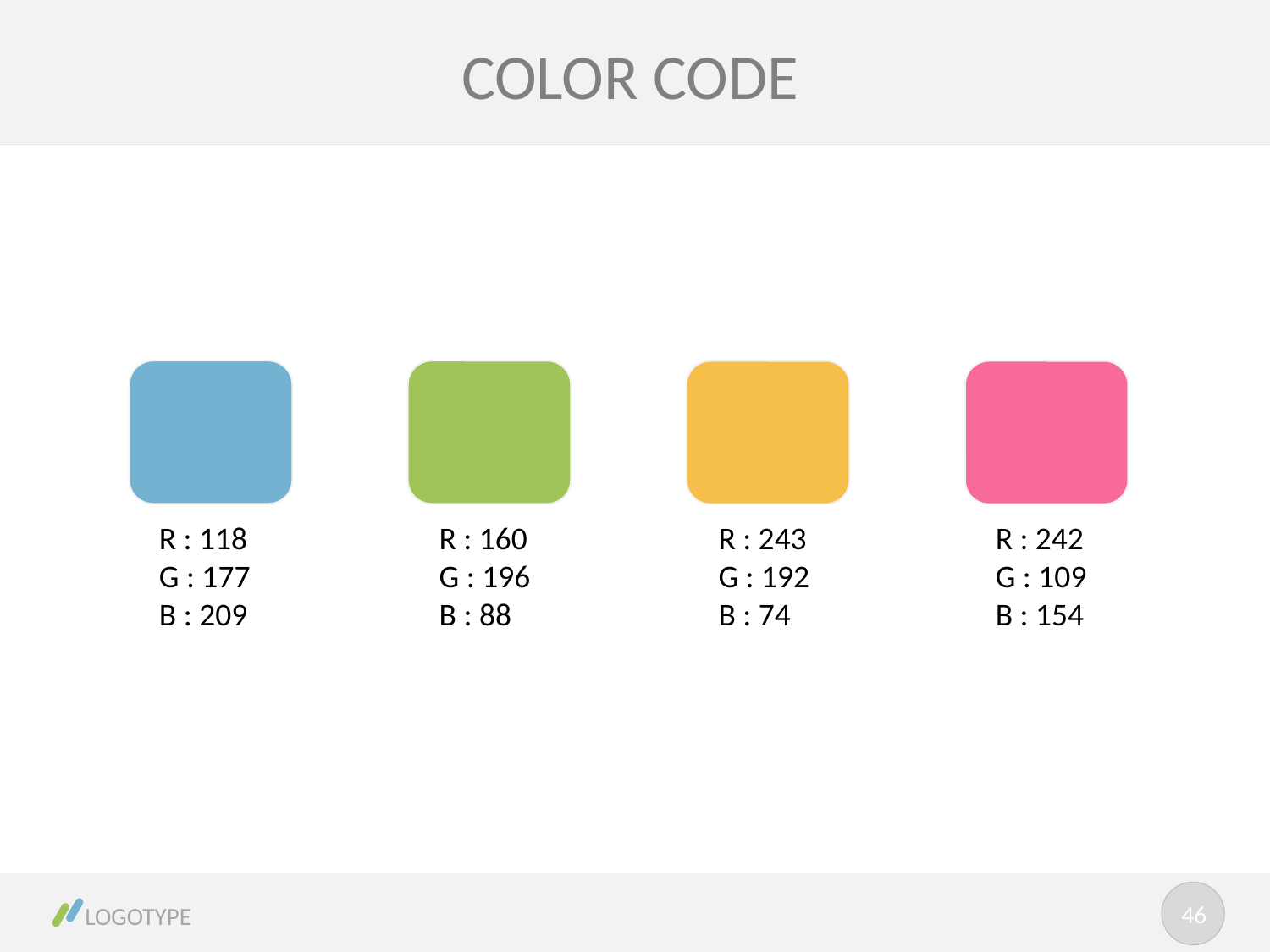

COLOR CODE

R : 118
G : 177
B : 209

R : 160
G : 196
B : 88

R : 243
G : 192
B : 74

R : 242
G : 109
B : 154